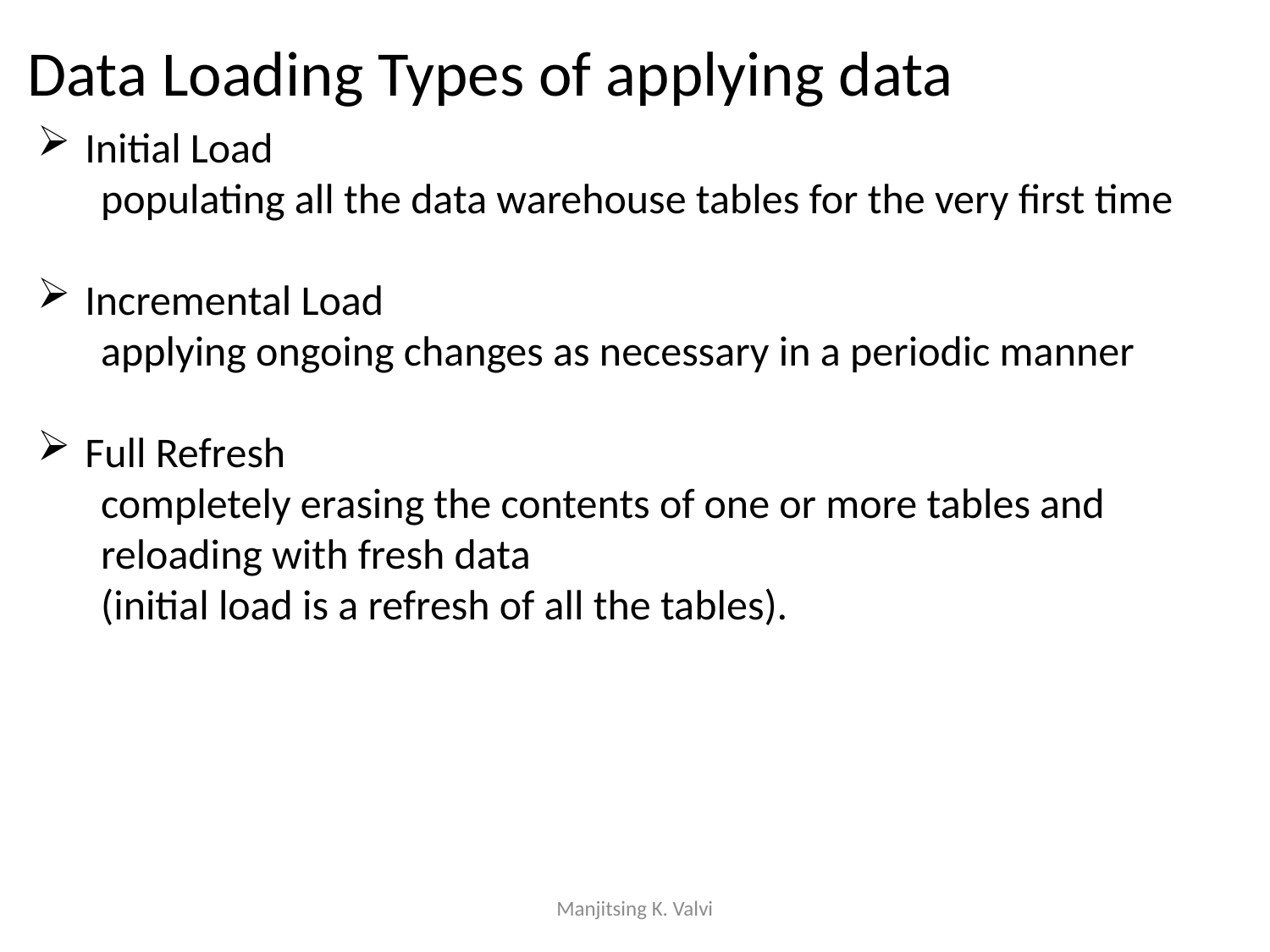

Data Loading Types of applying data
Initial Load
populating all the data warehouse tables for the very first time

Incremental Load
applying ongoing changes as necessary in a periodic manner

Full Refresh
completely erasing the contents of one or more tables and reloading with fresh data
(initial load is a refresh of all the tables).
Manjitsing K. Valvi